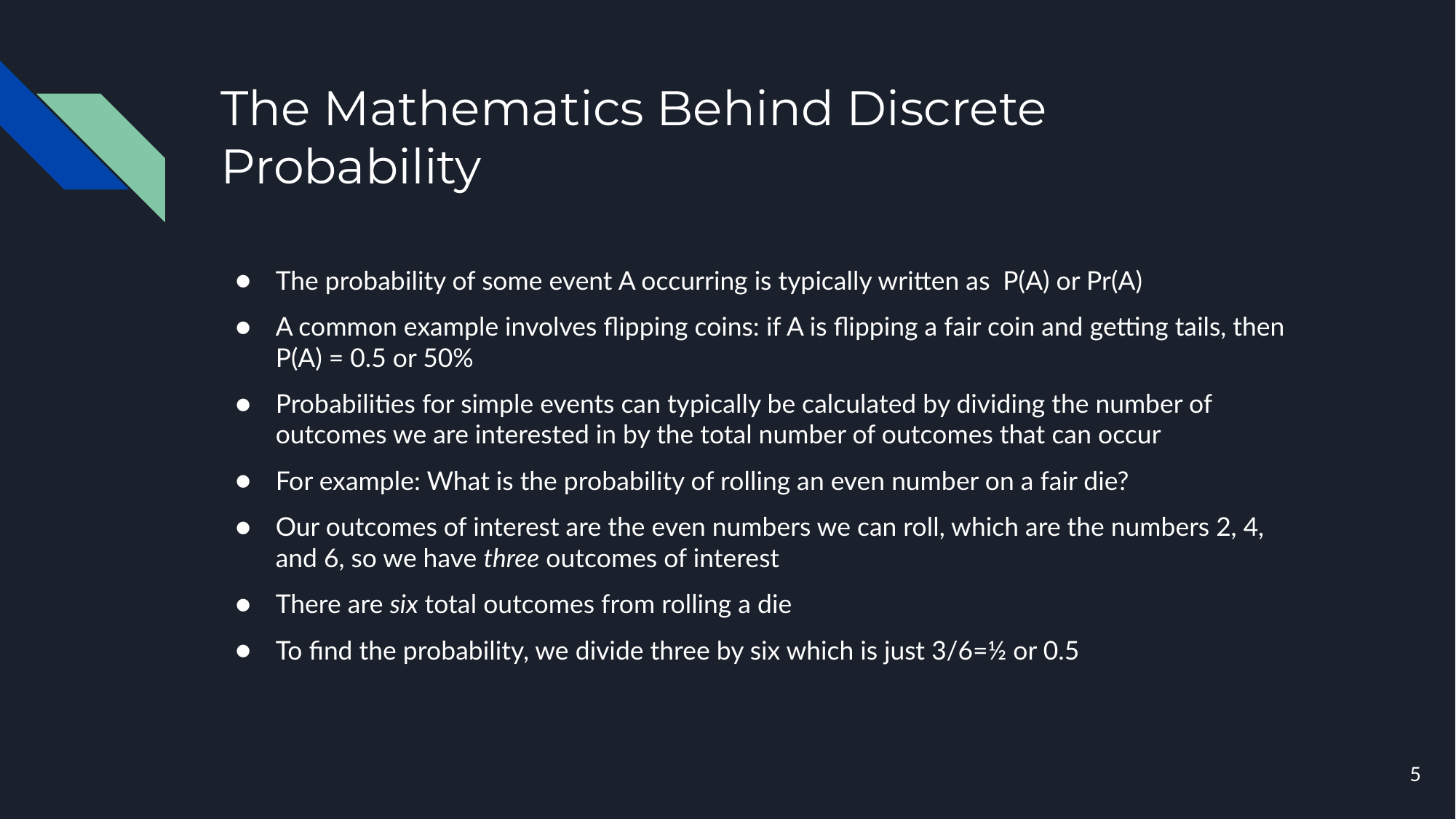

# The Mathematics Behind Discrete Probability
The probability of some event A occurring is typically written as  P(A) or Pr(A)
A common example involves flipping coins: if A is flipping a fair coin and getting tails, then P(A) = 0.5 or 50%
Probabilities for simple events can typically be calculated by dividing the number of outcomes we are interested in by the total number of outcomes that can occur
For example: What is the probability of rolling an even number on a fair die?
Our outcomes of interest are the even numbers we can roll, which are the numbers 2, 4, and 6, so we have three outcomes of interest
There are six total outcomes from rolling a die
To find the probability, we divide three by six which is just 3/6=½ or 0.5
5